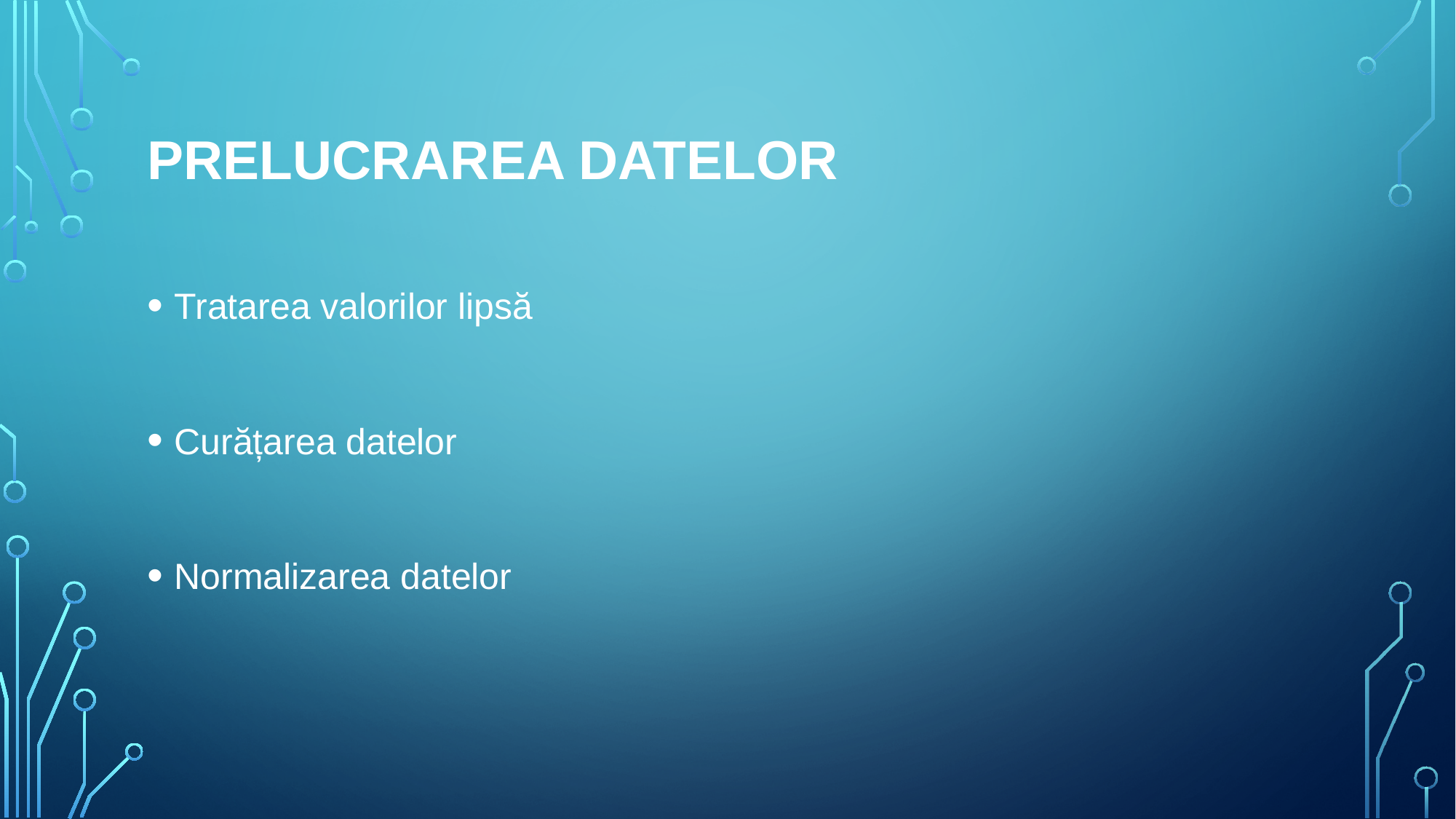

# Prelucrarea Datelor
Tratarea valorilor lipsă

Curățarea datelor

Normalizarea datelor